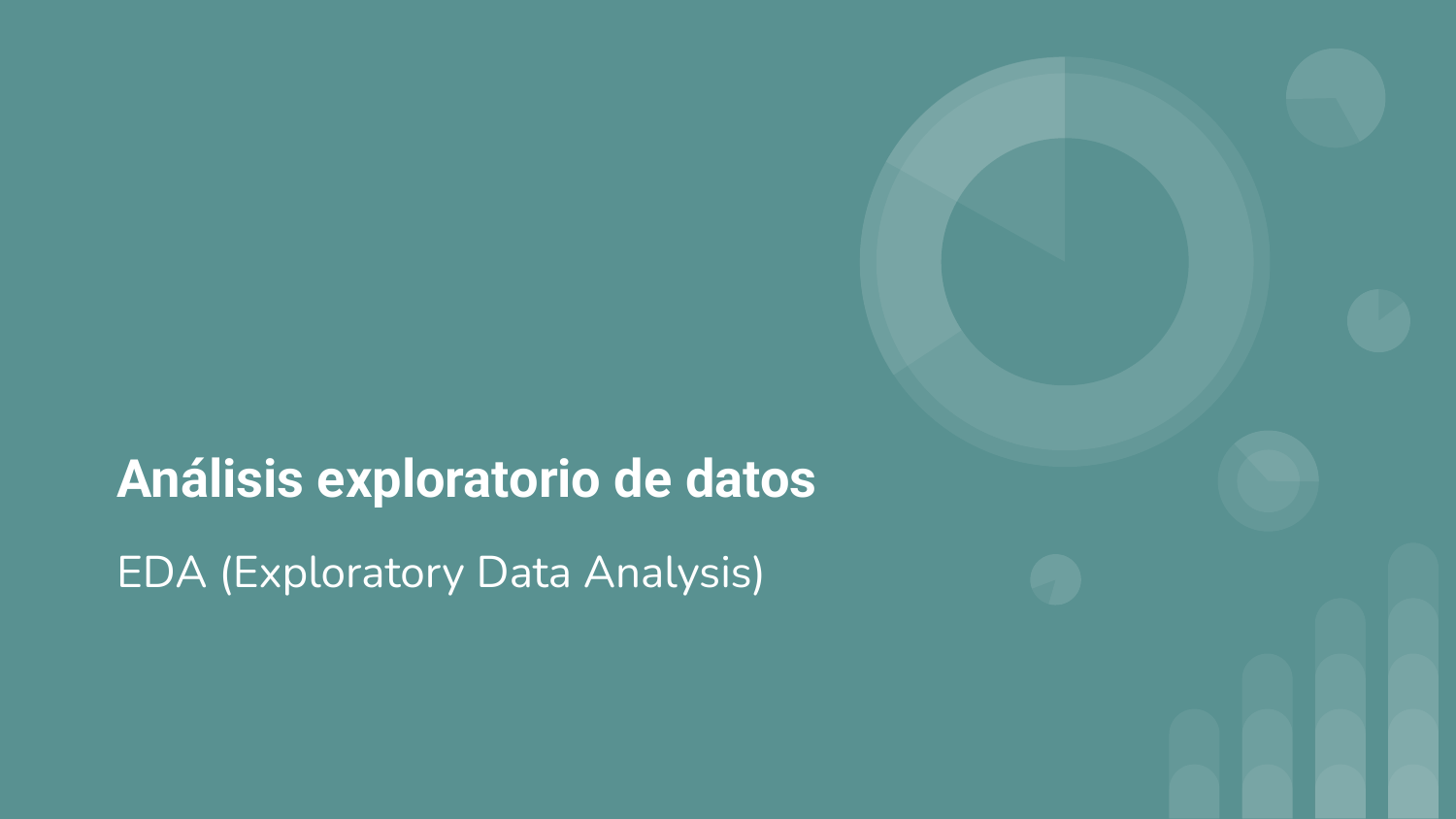

# Análisis exploratorio de datos
EDA (Exploratory Data Analysis)